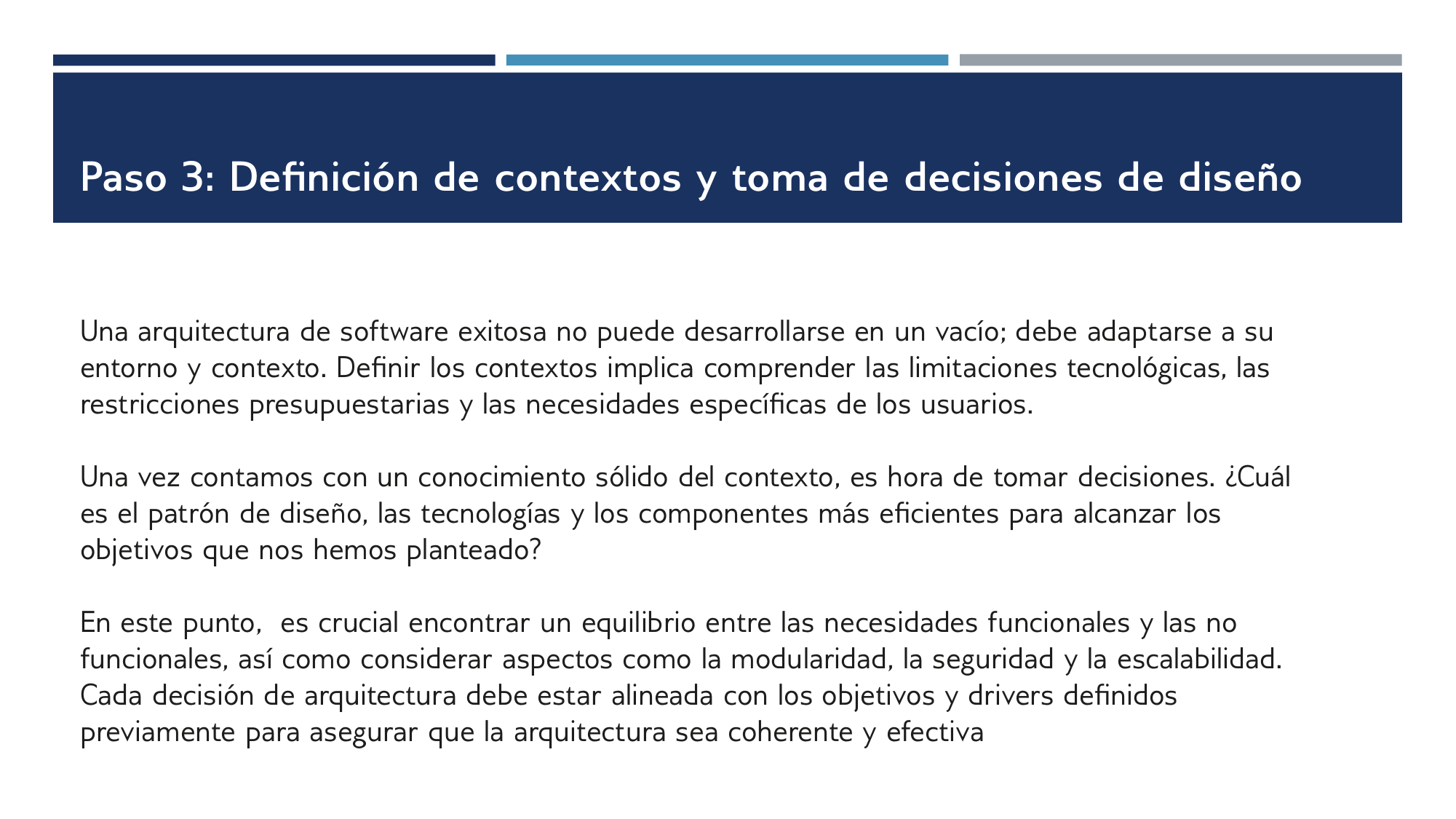

# Paso 3: Definición de contextos y toma de decisiones de diseño
Una arquitectura de software exitosa no puede desarrollarse en un vacío; debe adaptarse a su entorno y contexto. Definir los contextos implica comprender las limitaciones tecnológicas, las restricciones presupuestarias y las necesidades específicas de los usuarios.

Una vez contamos con un conocimiento sólido del contexto, es hora de tomar decisiones. ¿Cuál es el patrón de diseño, las tecnologías y los componentes más eficientes para alcanzar los objetivos que nos hemos planteado?

En este punto,  es crucial encontrar un equilibrio entre las necesidades funcionales y las no funcionales, así como considerar aspectos como la modularidad, la seguridad y la escalabilidad. Cada decisión de arquitectura debe estar alineada con los objetivos y drivers definidos previamente para asegurar que la arquitectura sea coherente y efectiva